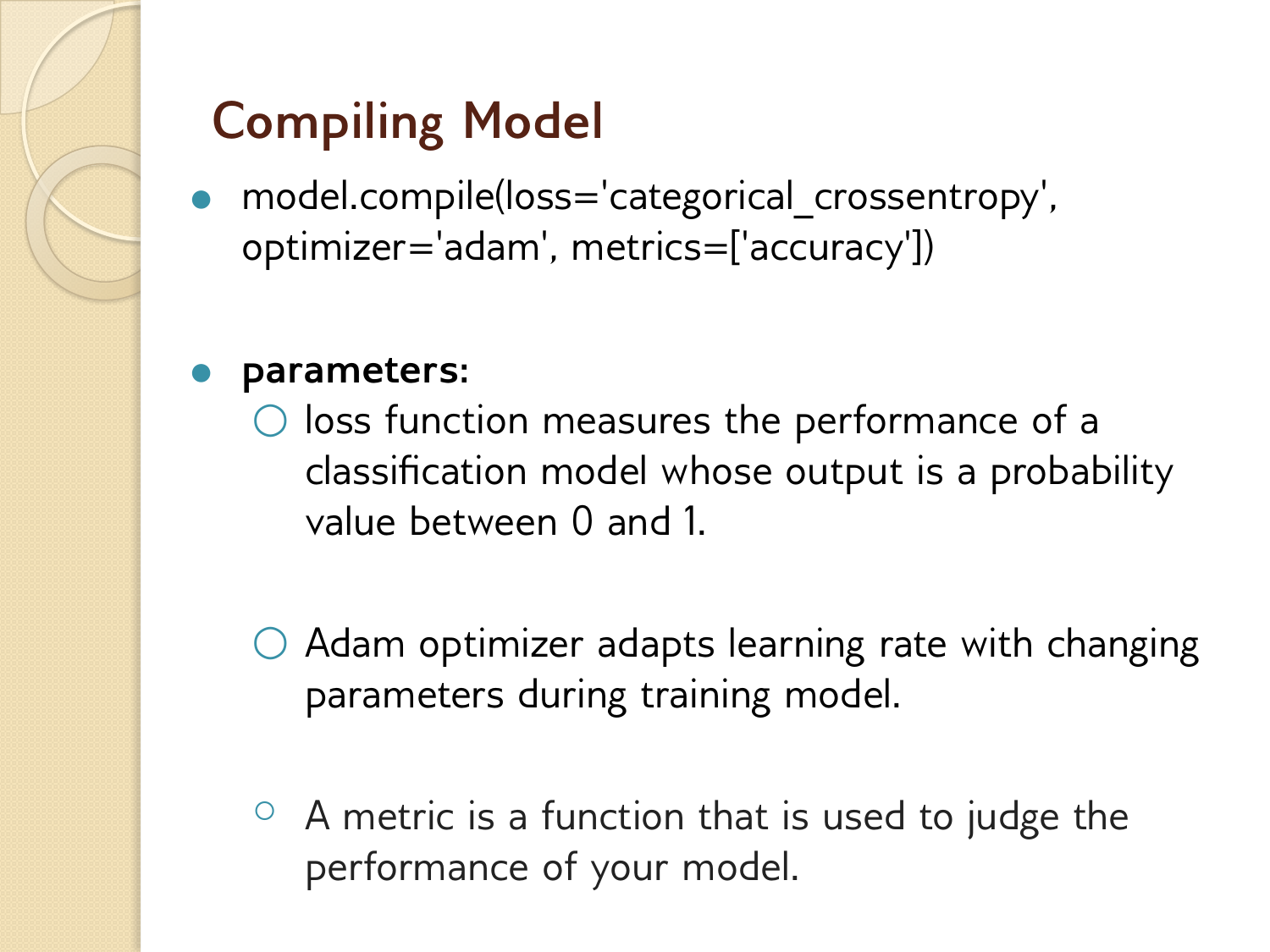

# Compiling Model
model.compile(loss='categorical_crossentropy',          optimizer='adam', metrics=['accuracy'])

parameters:
loss function measures the performance of a classification model whose output is a probability value between 0 and 1.

Adam optimizer adapts learning rate with changing parameters during training model.

A metric is a function that is used to judge the performance of your model.